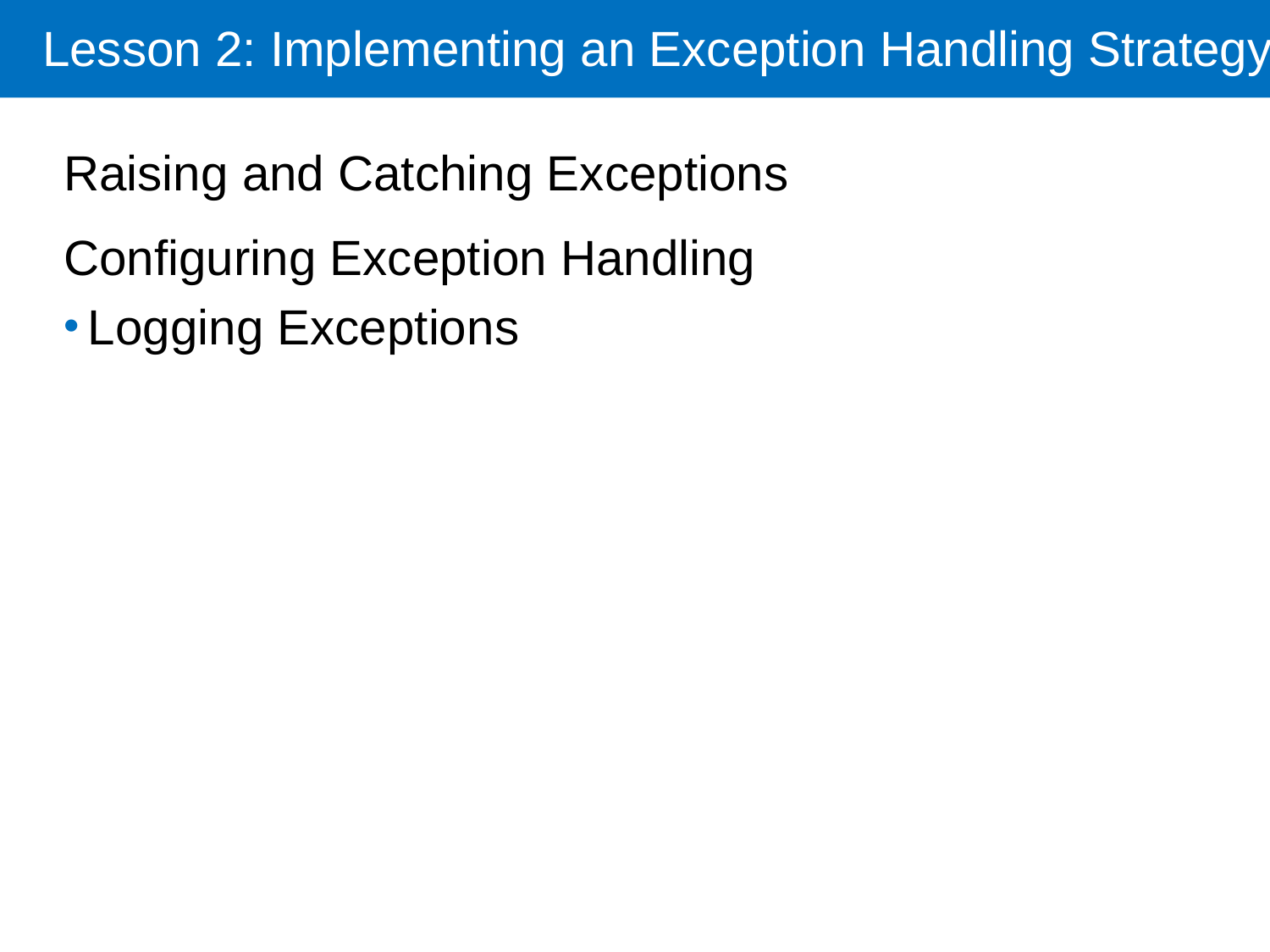

# Lesson 2: Implementing an Exception Handling Strategy
Raising and Catching Exceptions
Configuring Exception Handling
Logging Exceptions